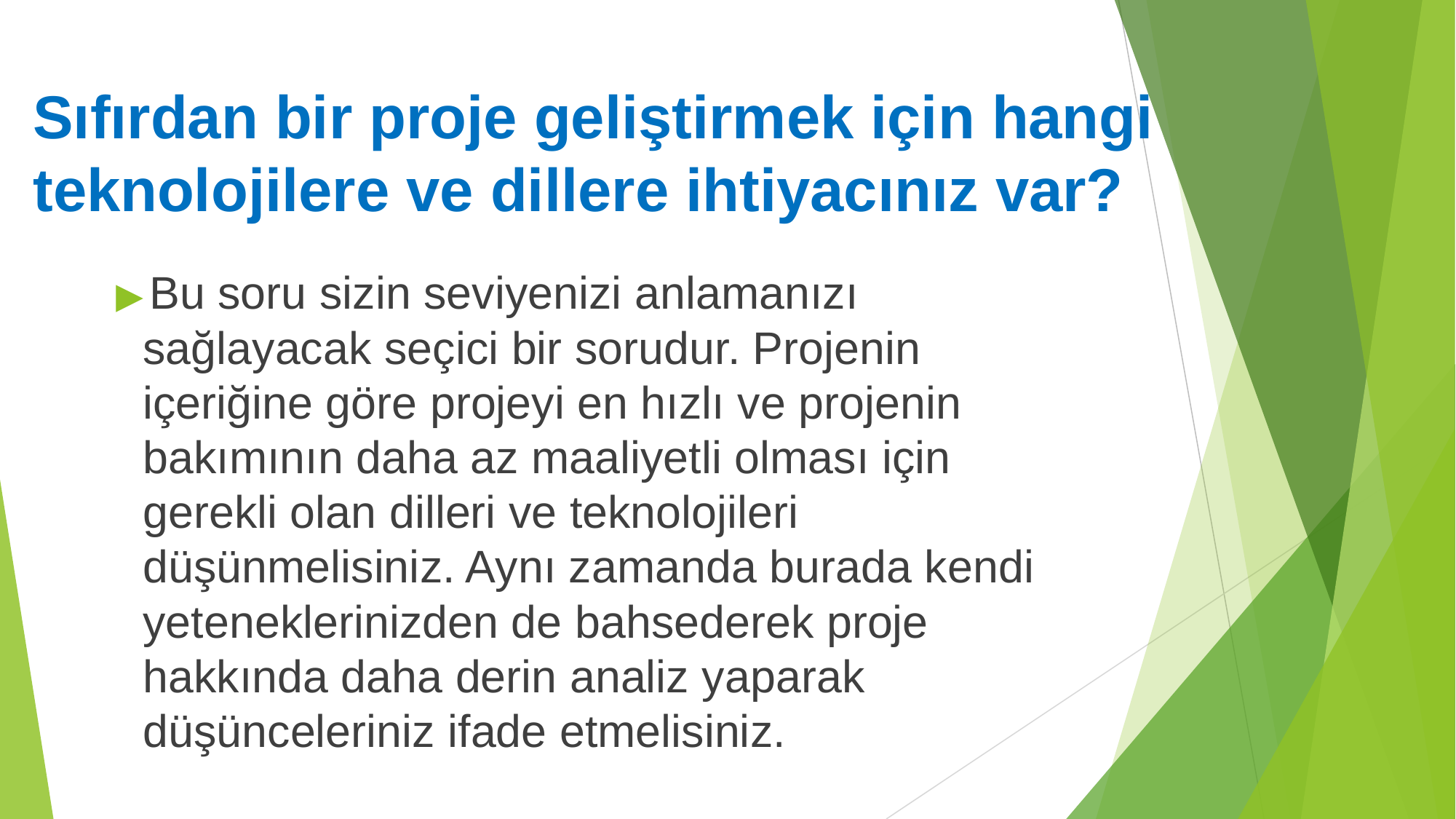

# Sıfırdan bir proje geliştirmek için hangi teknolojilere ve dillere ihtiyacınız var?
Bu soru sizin seviyenizi anlamanızı sağlayacak seçici bir sorudur. Projenin içeriğine göre projeyi en hızlı ve projenin bakımının daha az maaliyetli olması için gerekli olan dilleri ve teknolojileri düşünmelisiniz. Aynı zamanda burada kendi yeteneklerinizden de bahsederek proje hakkında daha derin analiz yaparak düşünceleriniz ifade etmelisiniz.